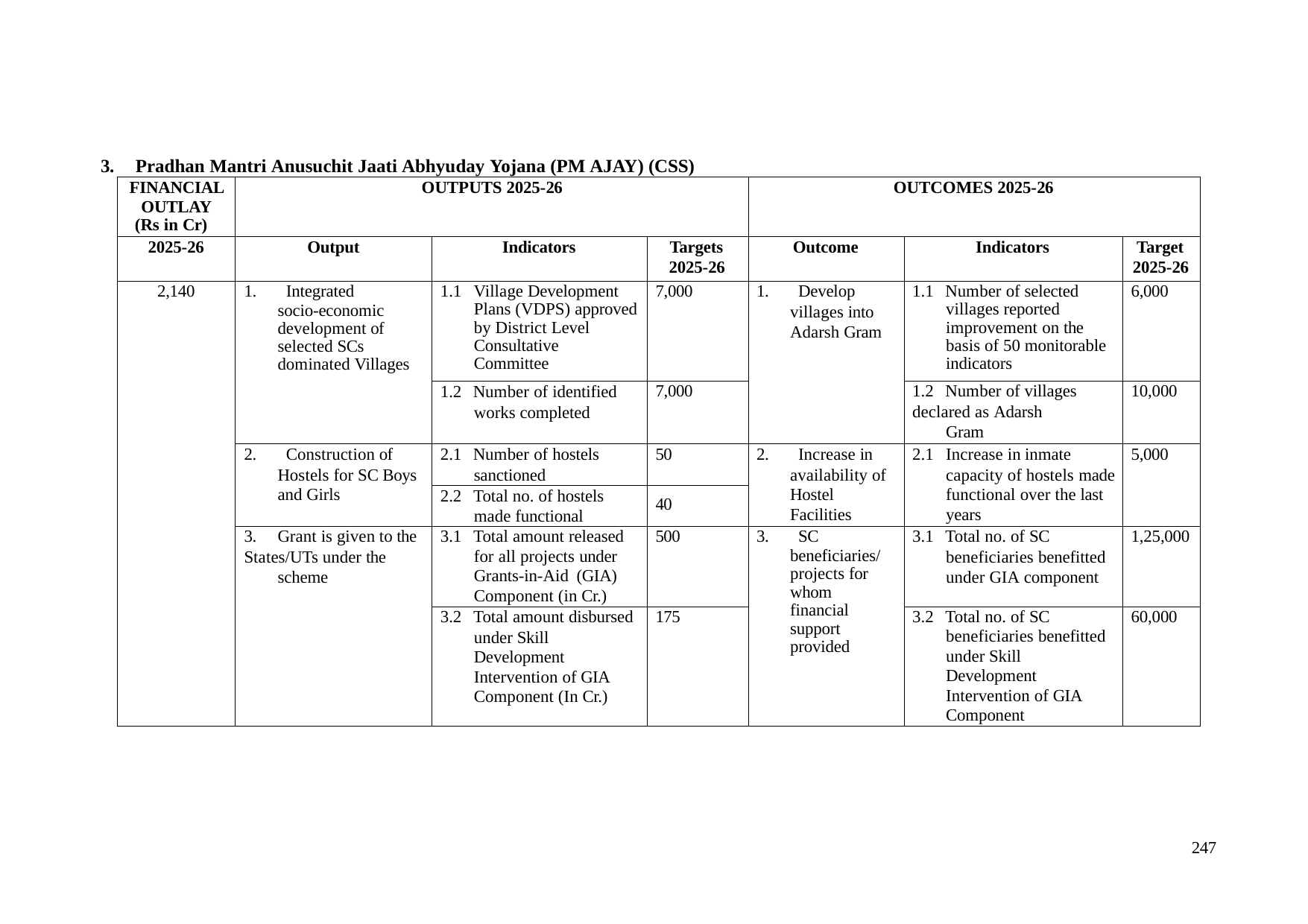

3.	Pradhan Mantri Anusuchit Jaati Abhyuday Yojana (PM AJAY) (CSS)
| FINANCIAL OUTLAY (Rs in Cr) | OUTPUTS 2025-26 |  |  | OUTCOMES 2025-26 |  |  |
| --- | --- | --- | --- | --- | --- | --- |
| 2025-26 | Output | Indicators | Targets 2025-26 | Outcome | Indicators | Target 2025-26 |
| 2,140 | 1. Integrated socio-economic development of selected SCs dominated Villages | 1.1 Village Development Plans (VDPS) approved by District Level Consultative Committee | 7,000 | 1. Develop villages into Adarsh Gram | 1.1 Number of selected villages reported improvement on the basis of 50 monitorable indicators | 6,000 |
|  |  | 1.2 Number of identified works completed | 7,000 |  | 1.2 Number of villages declared as Adarsh Gram | 10,000 |
|  | 2. Construction of Hostels for SC Boys and Girls | 2.1 Number of hostels sanctioned | 50 | 2. Increase in availability of Hostel Facilities | 2.1 Increase in inmate capacity of hostels made functional over the last years | 5,000 |
|  |  | 2.2 Total no. of hostels made functional | 40 |  |  |  |
|  | 3. Grant is given to the States/UTs under the scheme | 3.1 Total amount released for all projects under Grants-in-Aid (GIA) Component (in Cr.) | 500 | 3. SC beneficiaries/ projects for whom financial support provided | 3.1 Total no. of SC beneficiaries benefitted under GIA component | 1,25,000 |
|  |  | 3.2 Total amount disbursed under Skill Development Intervention of GIA Component (In Cr.) | 175 |  | 3.2 Total no. of SC beneficiaries benefitted under Skill Development Intervention of GIA Component | 60,000 |
247